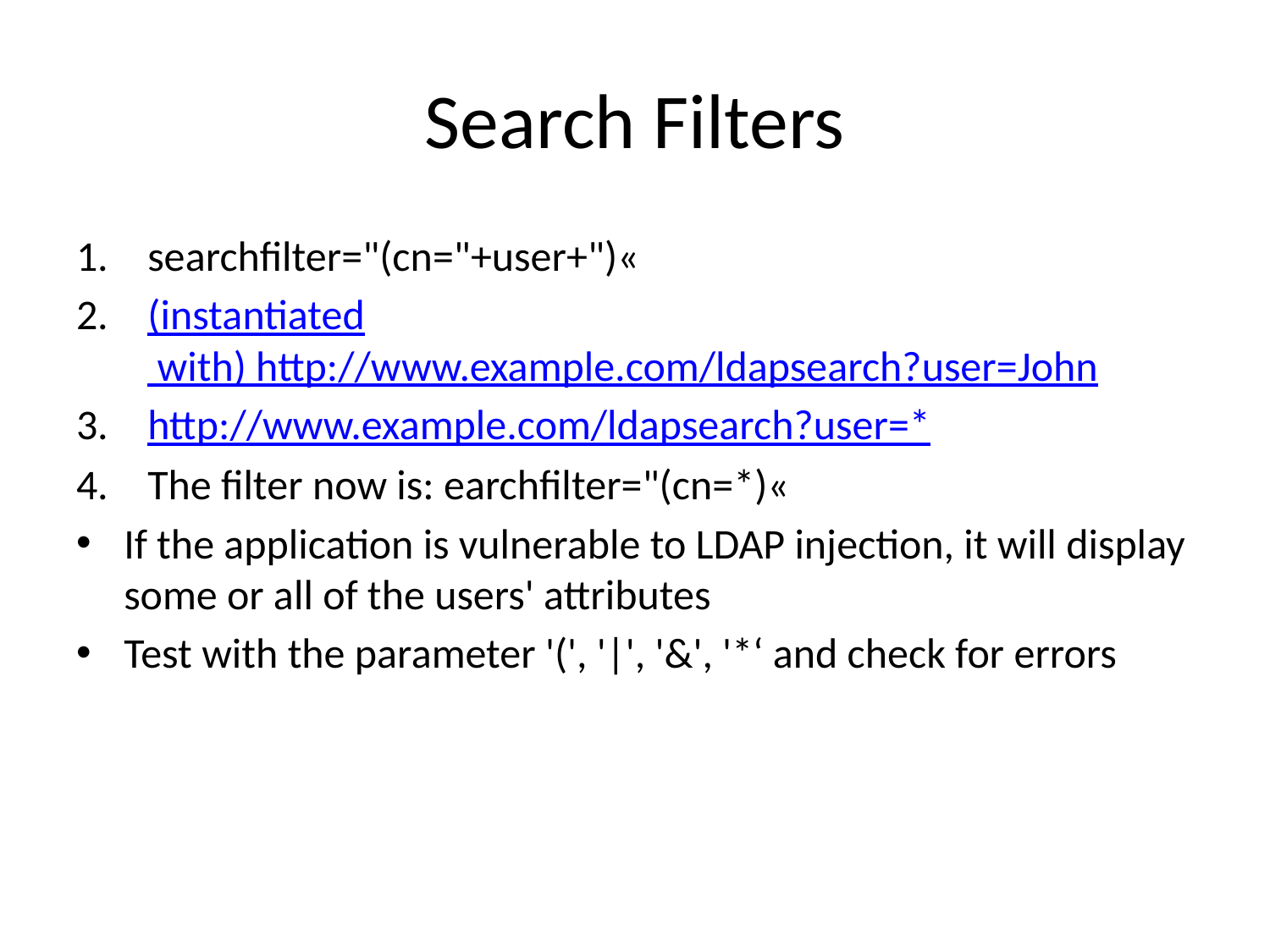

# Search Filters
searchfilter="(cn="+user+")«
(instantiated with) http://www.example.com/ldapsearch?user=John
http://www.example.com/ldapsearch?user=*
The filter now is: earchfilter="(cn=*)«
If the application is vulnerable to LDAP injection, it will display some or all of the users' attributes
Test with the parameter '(', '|', '&', '*‘ and check for errors